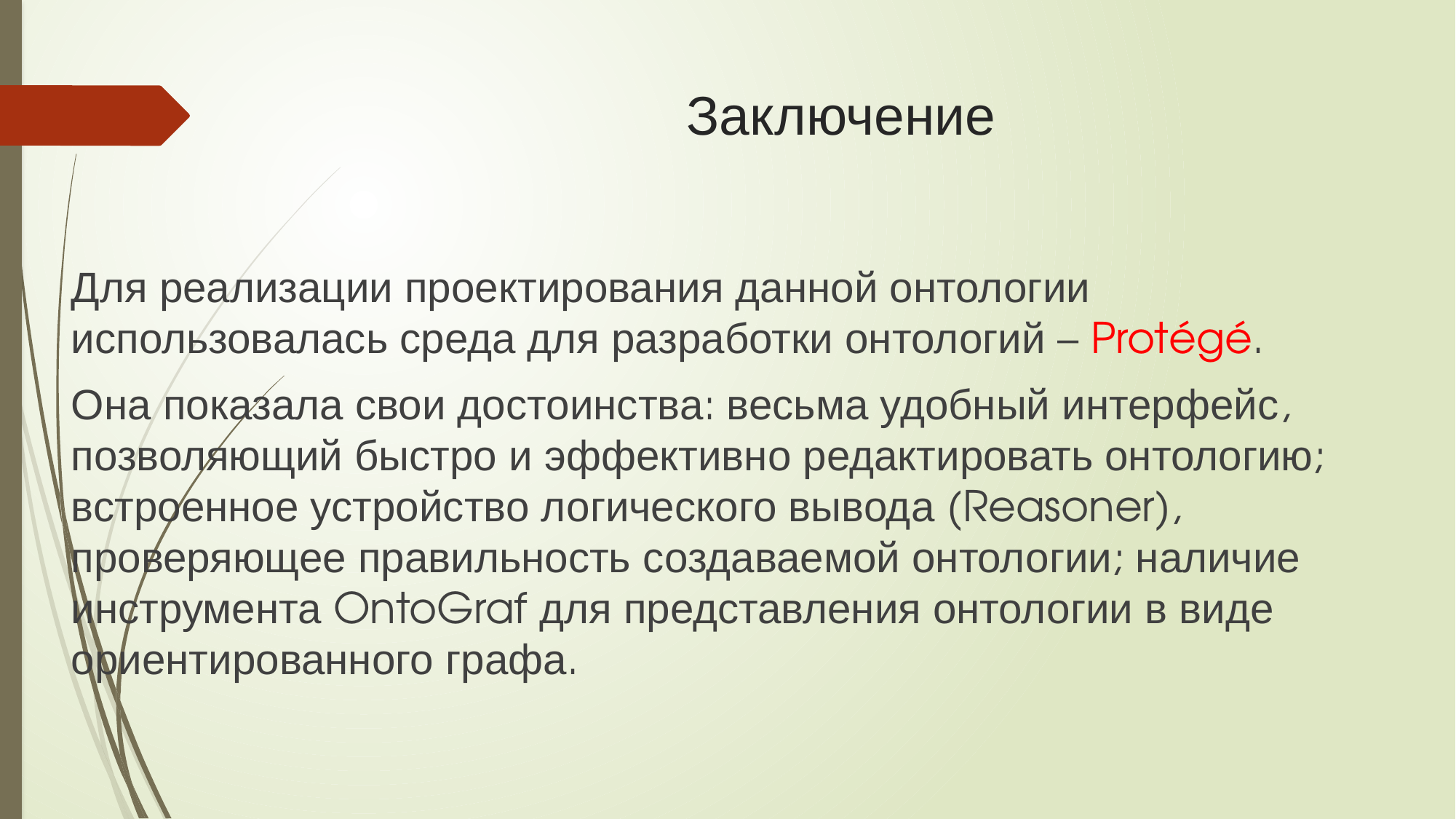

# Заключение
Для реализации проектирования данной онтологии использовалась среда для разработки онтологий – Protégé.
Она показала свои достоинства: весьма удобный интерфейс, позволяющий быстро и эффективно редактировать онтологию; встроенное устройство логического вывода (Reasoner), проверяющее правильность создаваемой онтологии; наличие инструмента OntoGraf для представления онтологии в виде ориентированного графа.